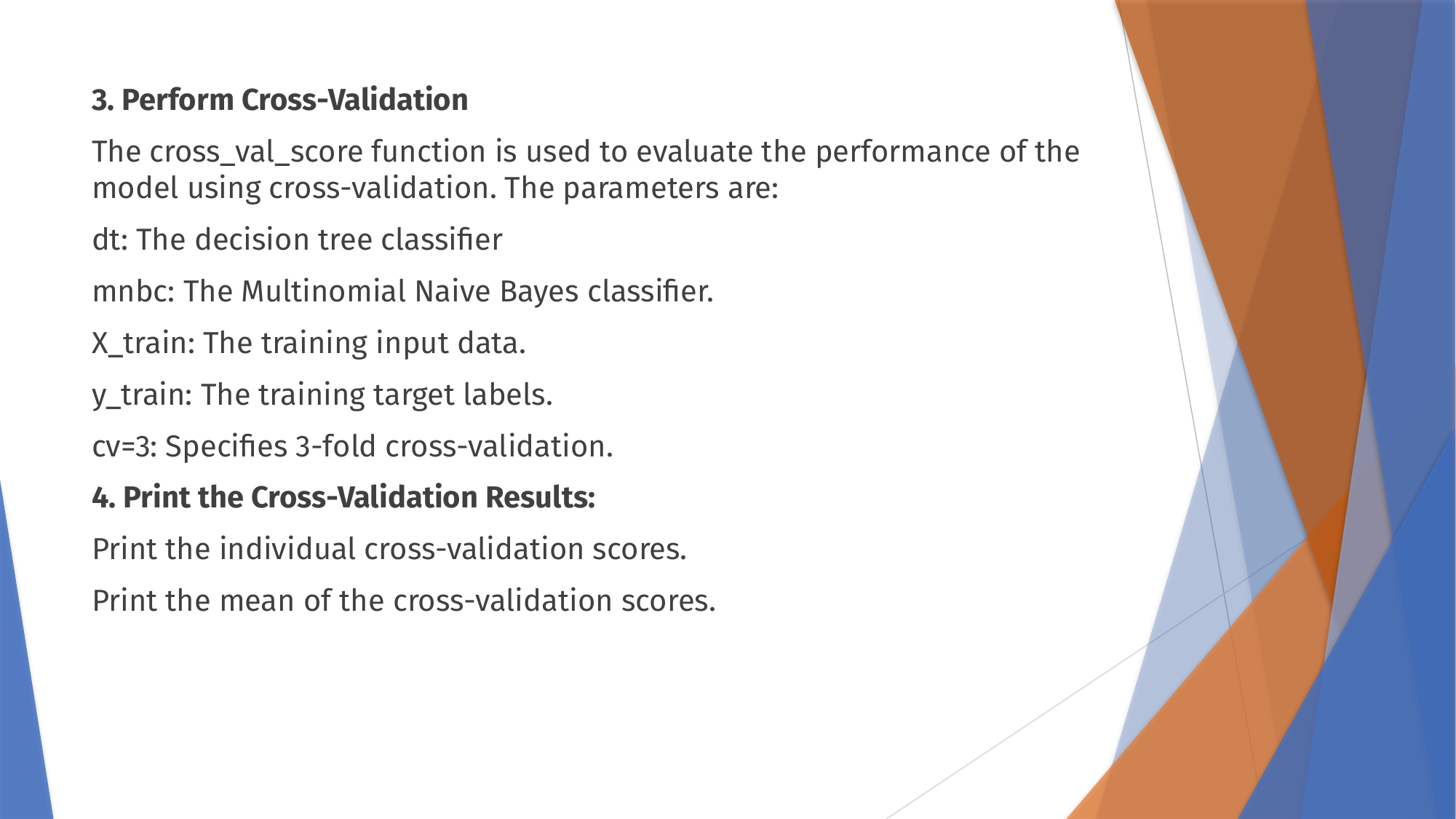

3. Perform Cross-Validation
The cross_val_score function is used to evaluate the performance of the model using cross-validation. The parameters are:
dt: The decision tree classifier
mnbc: The Multinomial Naive Bayes classifier.
X_train: The training input data.
y_train: The training target labels.
cv=3: Specifies 3-fold cross-validation.
4. Print the Cross-Validation Results:
Print the individual cross-validation scores.
Print the mean of the cross-validation scores.